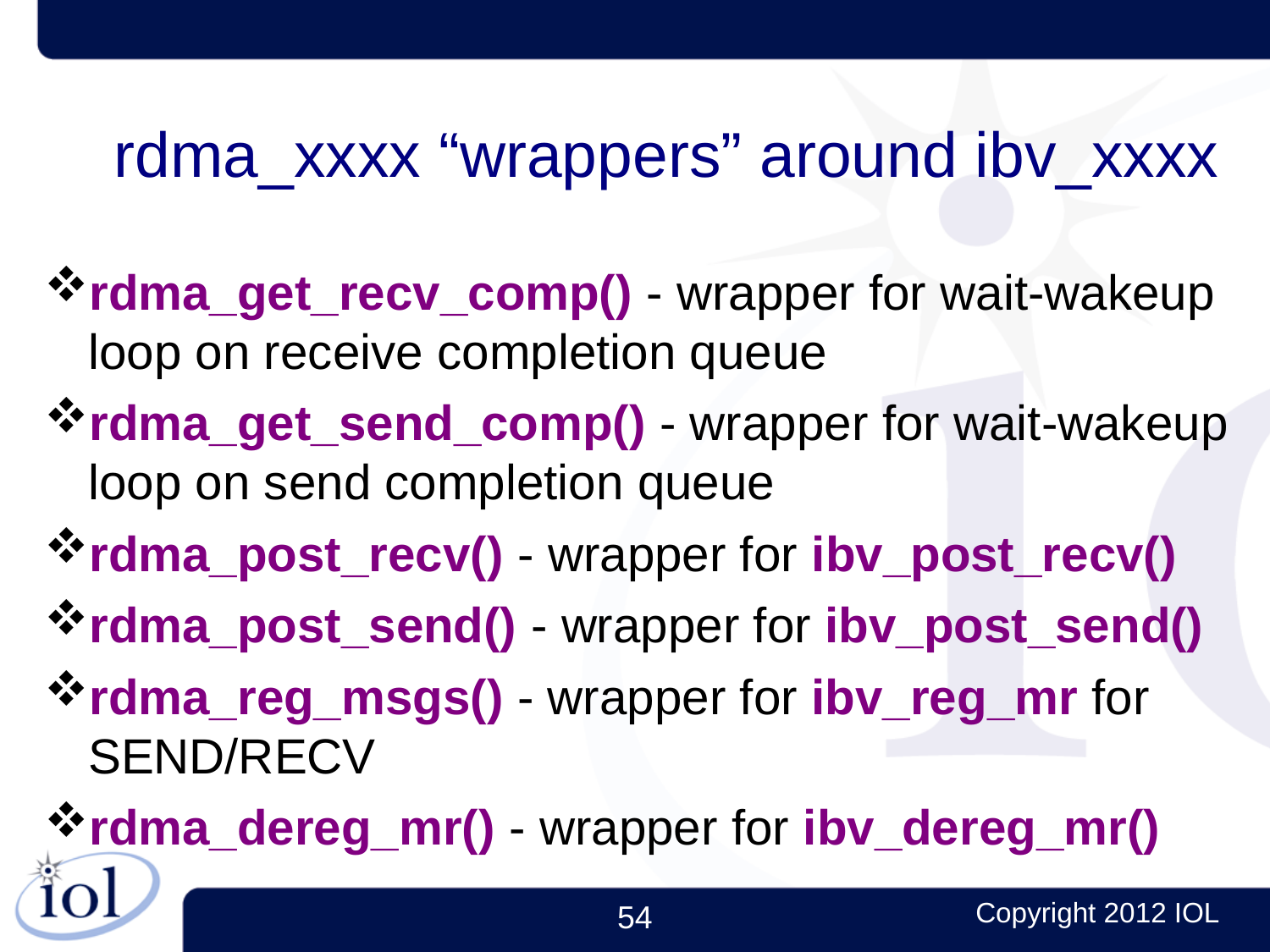

rdma_xxxx “wrappers” around ibv_xxxx
rdma_get_recv_comp() - wrapper for wait-wakeup      loop on receive completion queue
rdma_get_send_comp() - wrapper for wait-wakeup     loop on send completion queue
rdma_post_recv() - wrapper for ibv_post_recv()
rdma_post_send() - wrapper for ibv_post_send()
rdma_reg_msgs() - wrapper for ibv_reg_mr for          SEND/RECV
rdma_dereg_mr() - wrapper for ibv_dereg_mr()